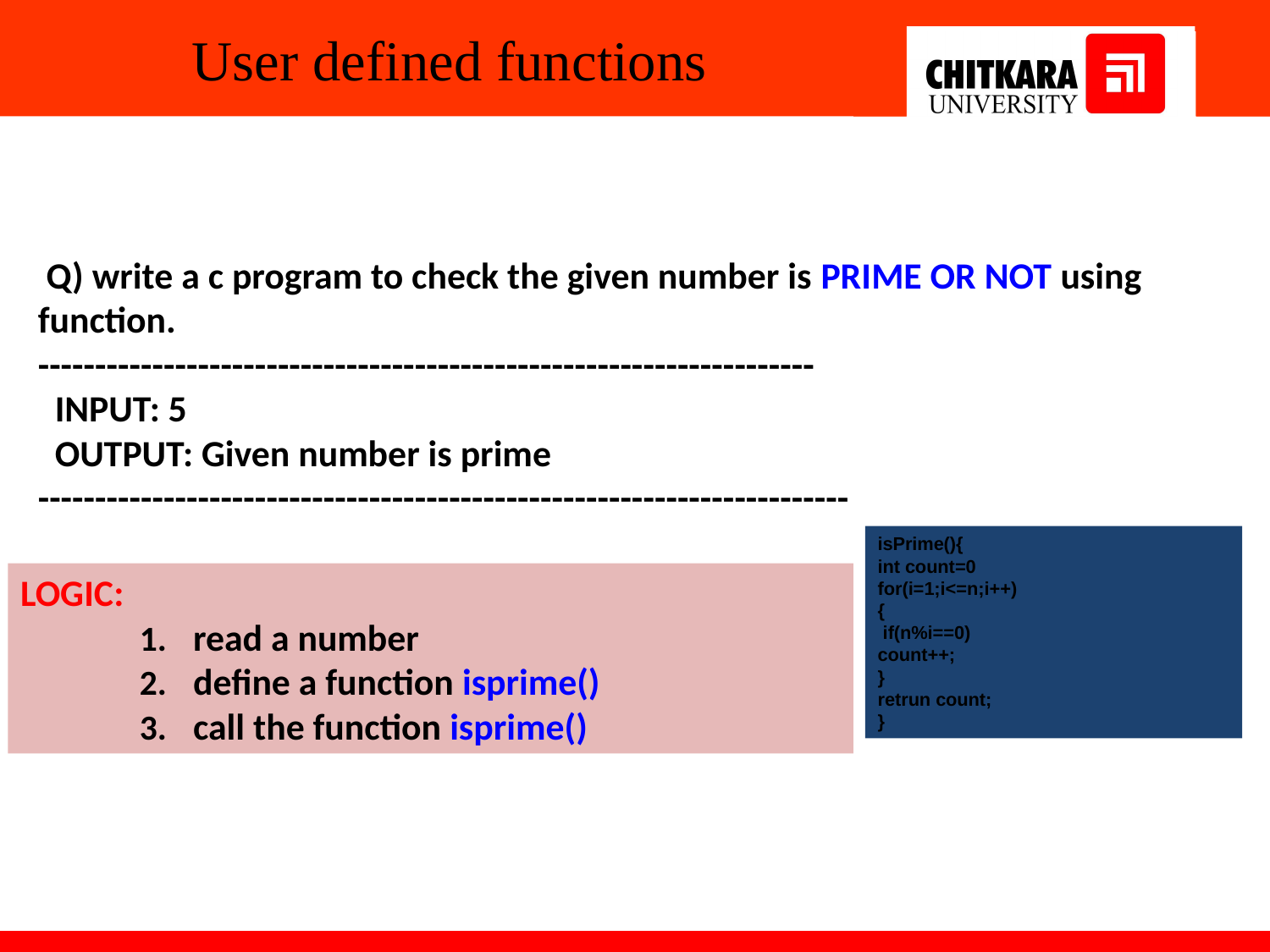

# User defined functions
 Q) write a c program to check the given number is PRIME OR NOT using
function.
--------------------------------------------------------------------
  INPUT: 5
  OUTPUT: Given number is prime
-----------------------------------------------------------------------
isPrime(){
int count=0
for(i=1;i<=n;i++)
{
 if(n%i==0)
count++;
}
retrun count;
}
LOGIC:
read a number
define a function isprime()
call the function isprime()